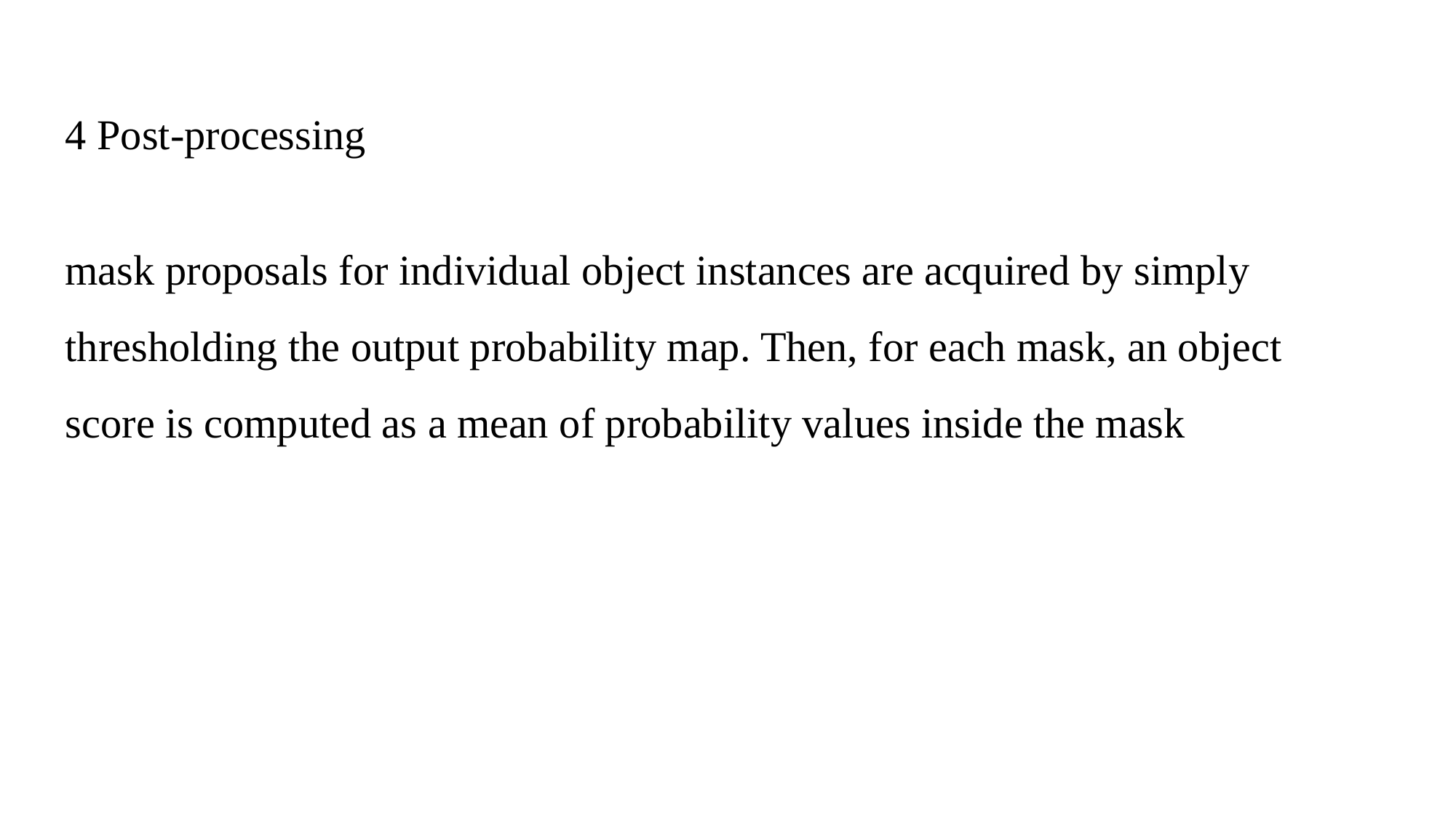

4 Post-processing
mask proposals for individual object instances are acquired by simply thresholding the output probability map. Then, for each mask, an object score is computed as a mean of probability values inside the mask